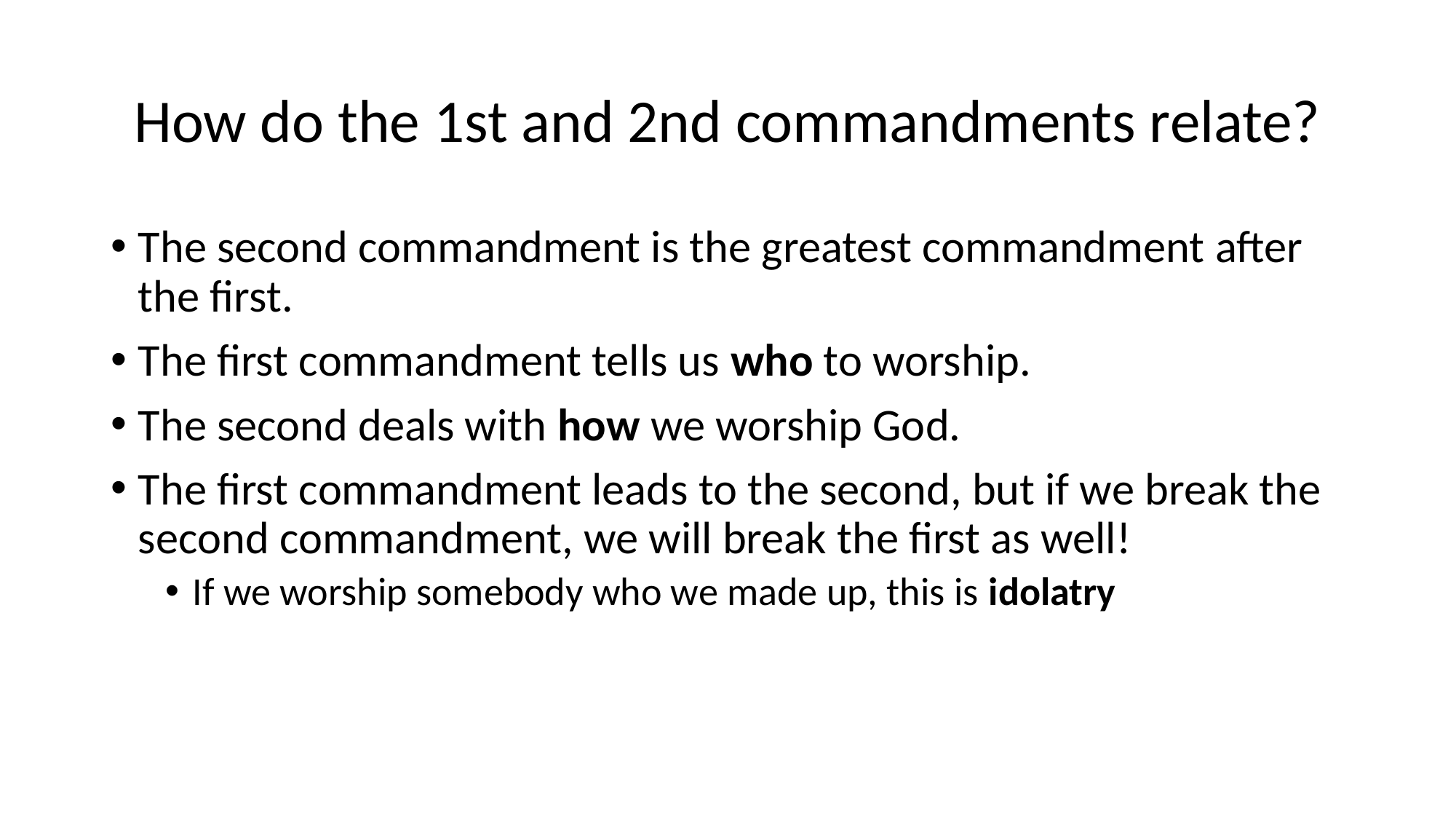

# How do the 1st and 2nd commandments relate?
The second commandment is the greatest commandment after the first.
The first commandment tells us who to worship.
The second deals with how we worship God.
The first commandment leads to the second, but if we break the second commandment, we will break the first as well!
If we worship somebody who we made up, this is idolatry